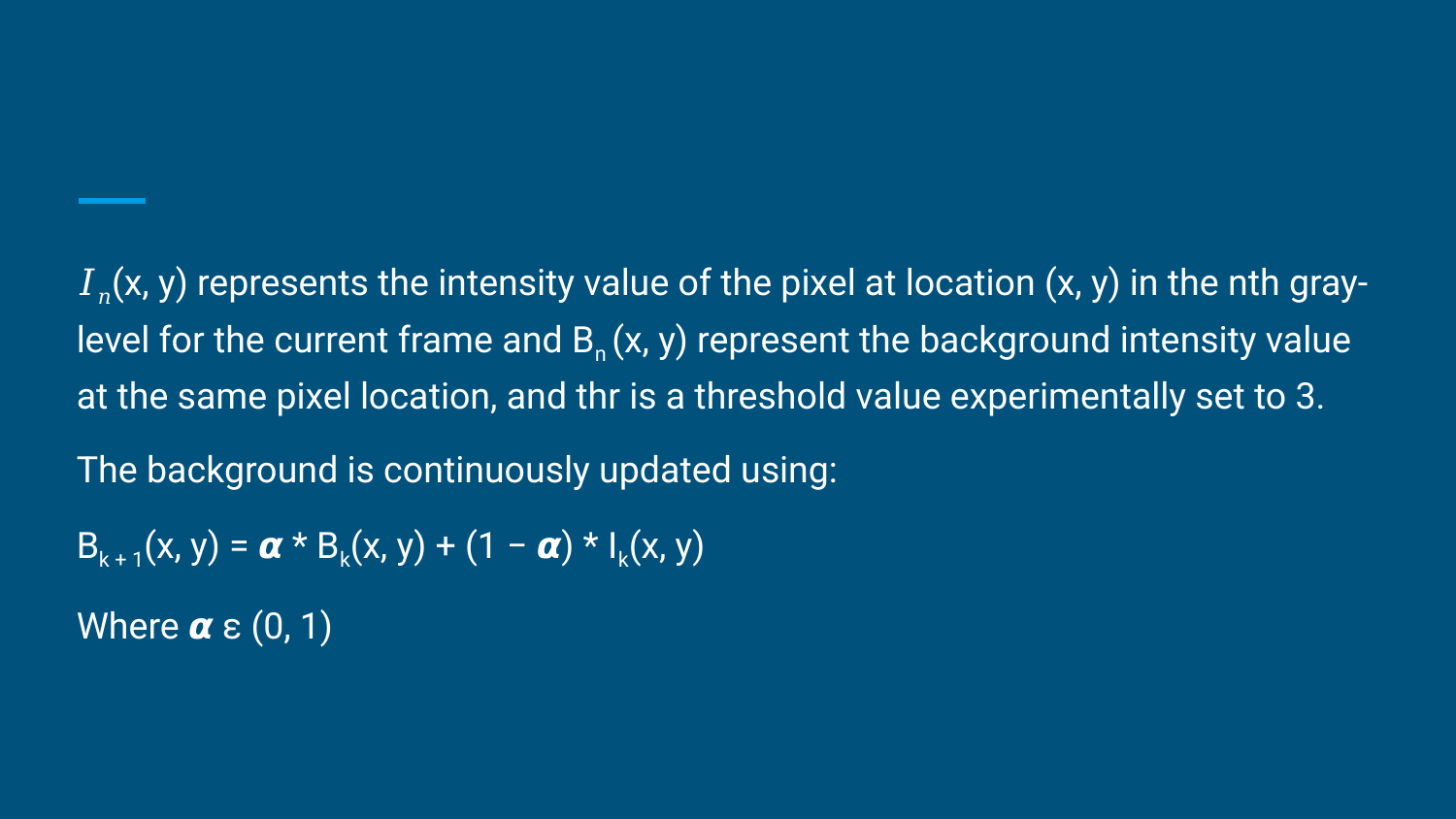

#
𝐼𝑛(x, y) represents the intensity value of the pixel at location (x, y) in the nth gray-level for the current frame and Bn (x, y) represent the background intensity value at the same pixel location, and thr is a threshold value experimentally set to 3.
The background is continuously updated using:
Bk + 1(x, y) = 𝞪 * Bk(x, y) + (1 − 𝞪) * Ik(x, y)
Where 𝞪 ε (0, 1)